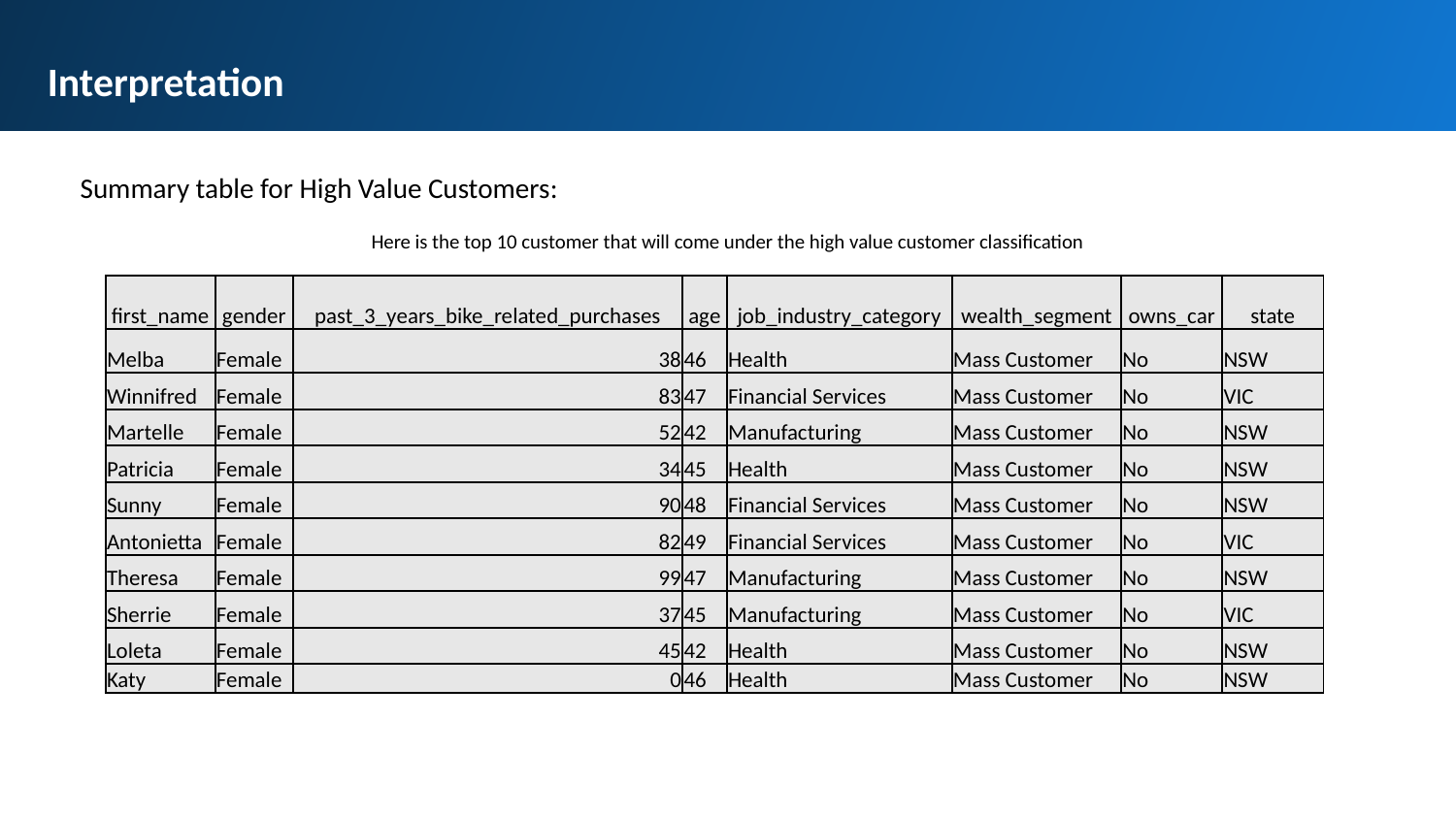

Interpretation
Summary table for High Value Customers:

		Here is the top 10 customer that will come under the high value customer classification
| first\_name | gender | past\_3\_years\_bike\_related\_purchases | age | job\_industry\_category | wealth\_segment | owns\_car | state |
| --- | --- | --- | --- | --- | --- | --- | --- |
| Melba | Female | 38 | 46 | Health | Mass Customer | No | NSW |
| Winnifred | Female | 83 | 47 | Financial Services | Mass Customer | No | VIC |
| Martelle | Female | 52 | 42 | Manufacturing | Mass Customer | No | NSW |
| Patricia | Female | 34 | 45 | Health | Mass Customer | No | NSW |
| Sunny | Female | 90 | 48 | Financial Services | Mass Customer | No | NSW |
| Antonietta | Female | 82 | 49 | Financial Services | Mass Customer | No | VIC |
| Theresa | Female | 99 | 47 | Manufacturing | Mass Customer | No | NSW |
| Sherrie | Female | 37 | 45 | Manufacturing | Mass Customer | No | VIC |
| Loleta | Female | 45 | 42 | Health | Mass Customer | No | NSW |
| Katy | Female | 0 | 46 | Health | Mass Customer | No | NSW |